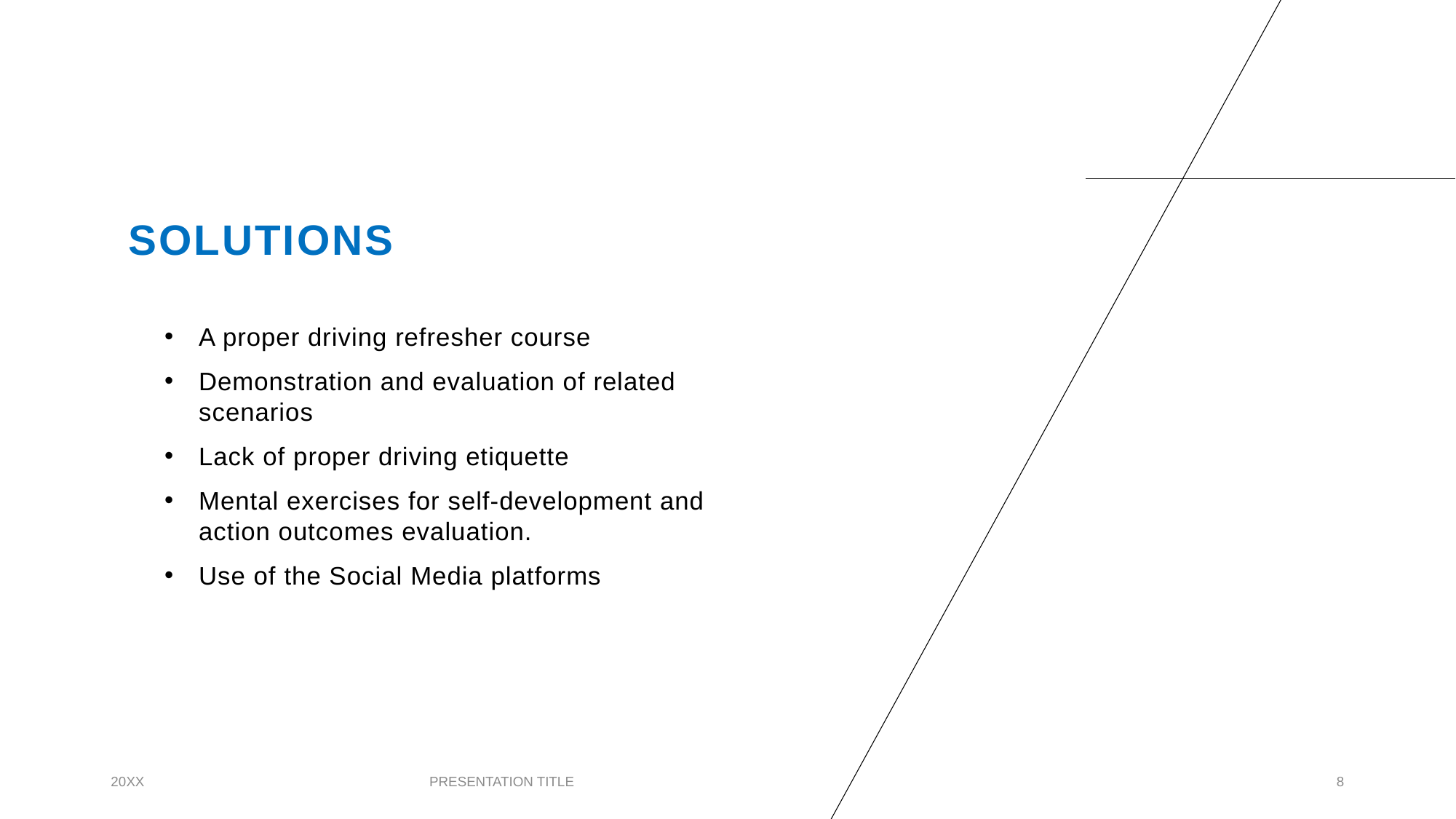

# SOlutions
A proper driving refresher course
Demonstration and evaluation of related scenarios
Lack of proper driving etiquette
Mental exercises for self-development and action outcomes evaluation.
Use of the Social Media platforms
20XX
PRESENTATION TITLE
8